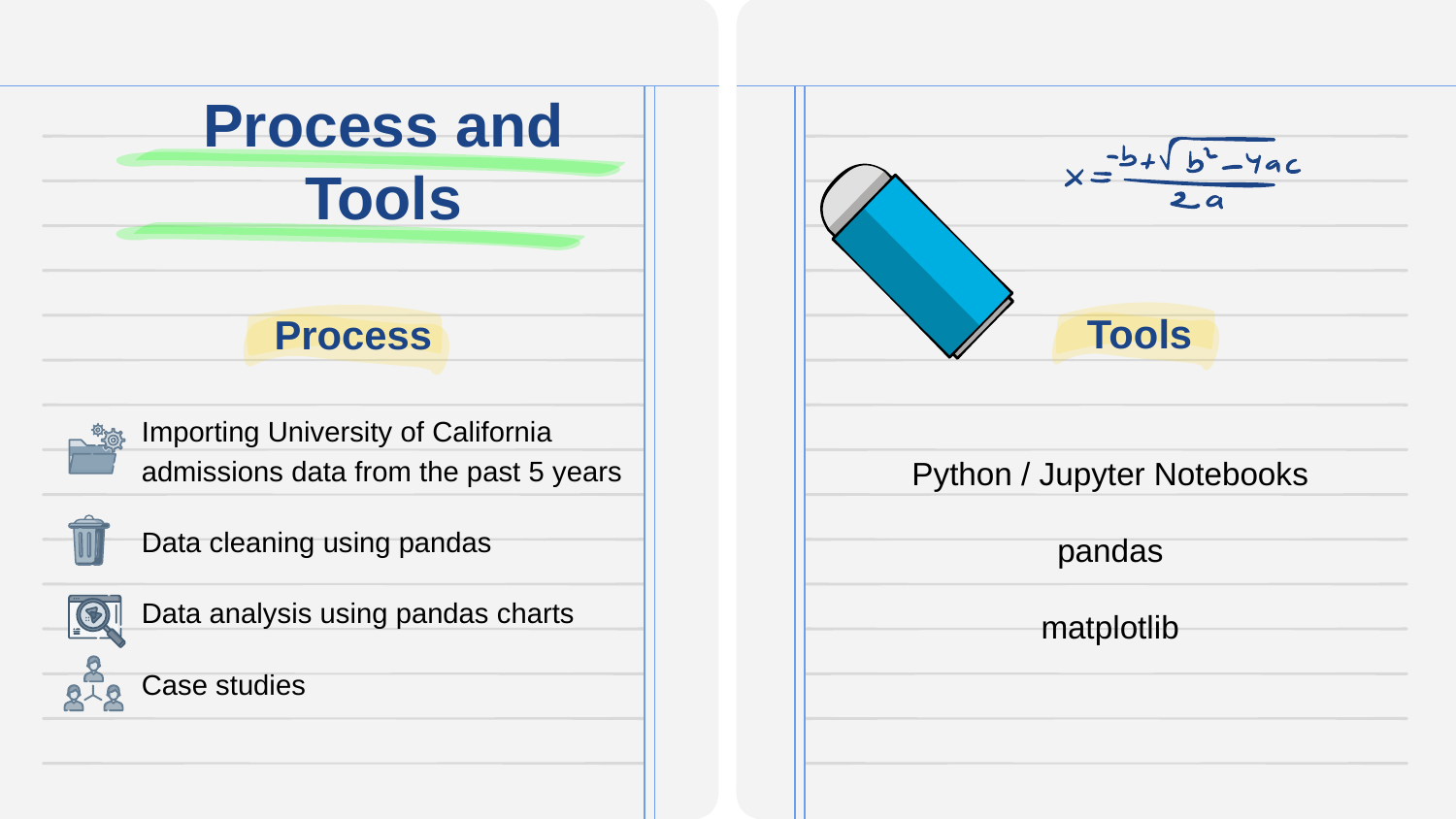

# Process and Tools

Tools
Process
Importing University of California admissions data from the past 5 years
Data cleaning using pandas
Data analysis using pandas charts
Case studies

Python / Jupyter Notebooks
pandas
matplotlib